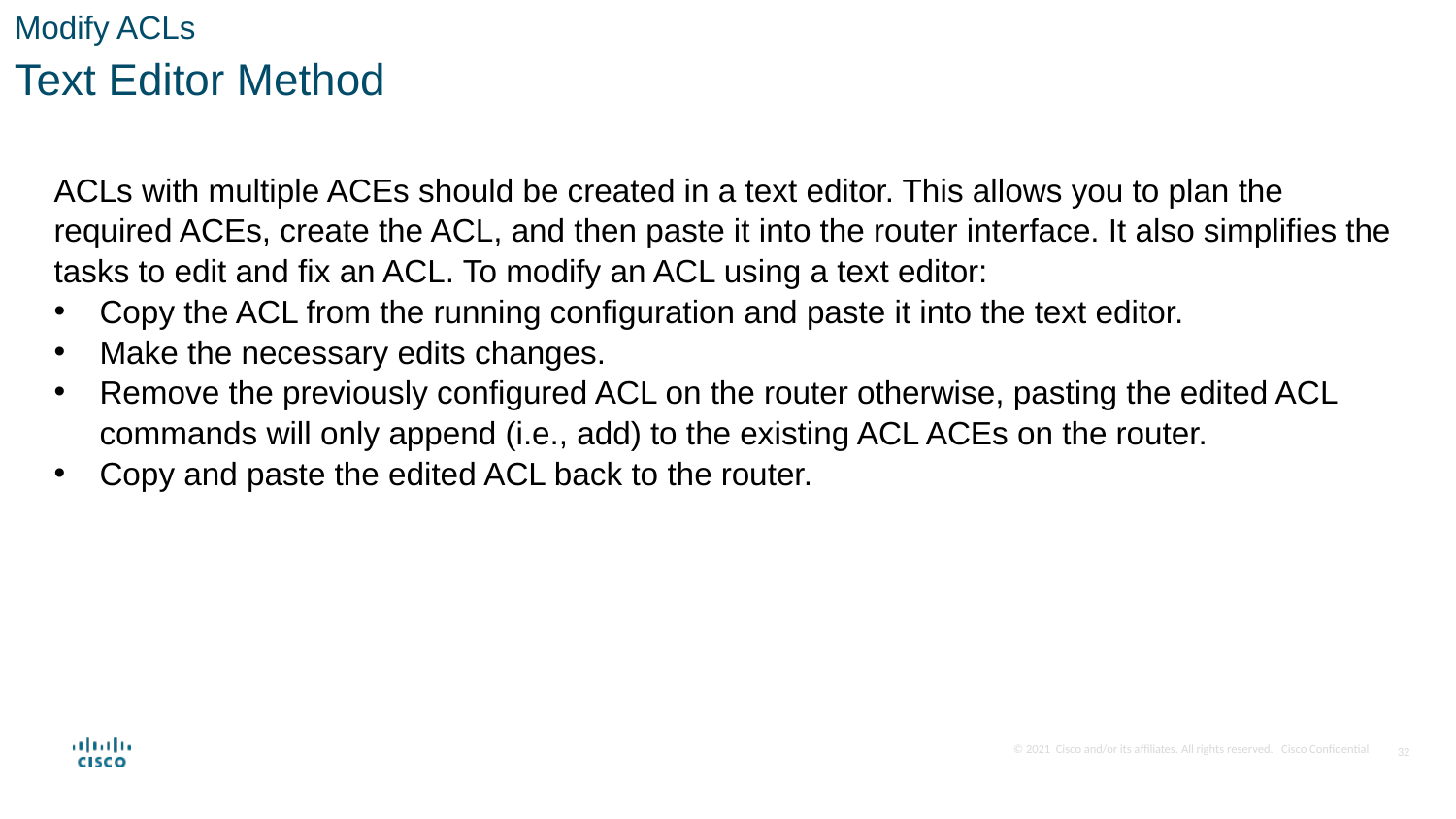

Modify ACLs
Text Editor Method
ACLs with multiple ACEs should be created in a text editor. This allows you to plan the required ACEs, create the ACL, and then paste it into the router interface. It also simplifies the tasks to edit and fix an ACL. To modify an ACL using a text editor:
Copy the ACL from the running configuration and paste it into the text editor.
Make the necessary edits changes.
Remove the previously configured ACL on the router otherwise, pasting the edited ACL commands will only append (i.e., add) to the existing ACL ACEs on the router.
Copy and paste the edited ACL back to the router.

32